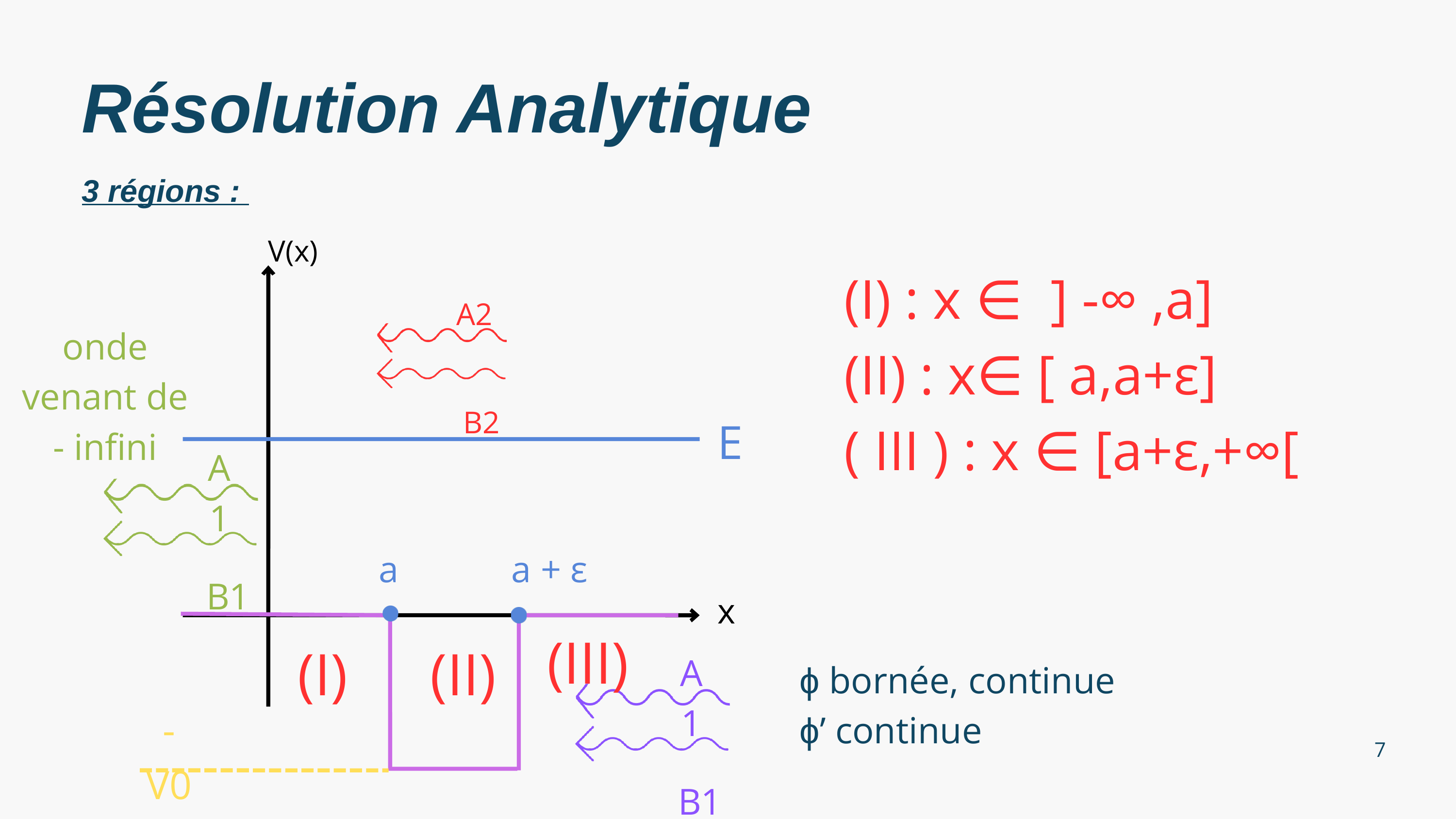

Résolution Analytique
3 régions :
V(x)

A2
onde venant de - infini

B2
E
A1

a
a + ε
B1
x

(III)

(I)
(II)
A1

-V0

B1
(I) : x ∈  ] -∞ ,a]
(II) : x∈ [ a,a+ε]
( III ) : x ∈ [a+ε,+∞[
ϕ bornée, continue
ϕ’ continue
7